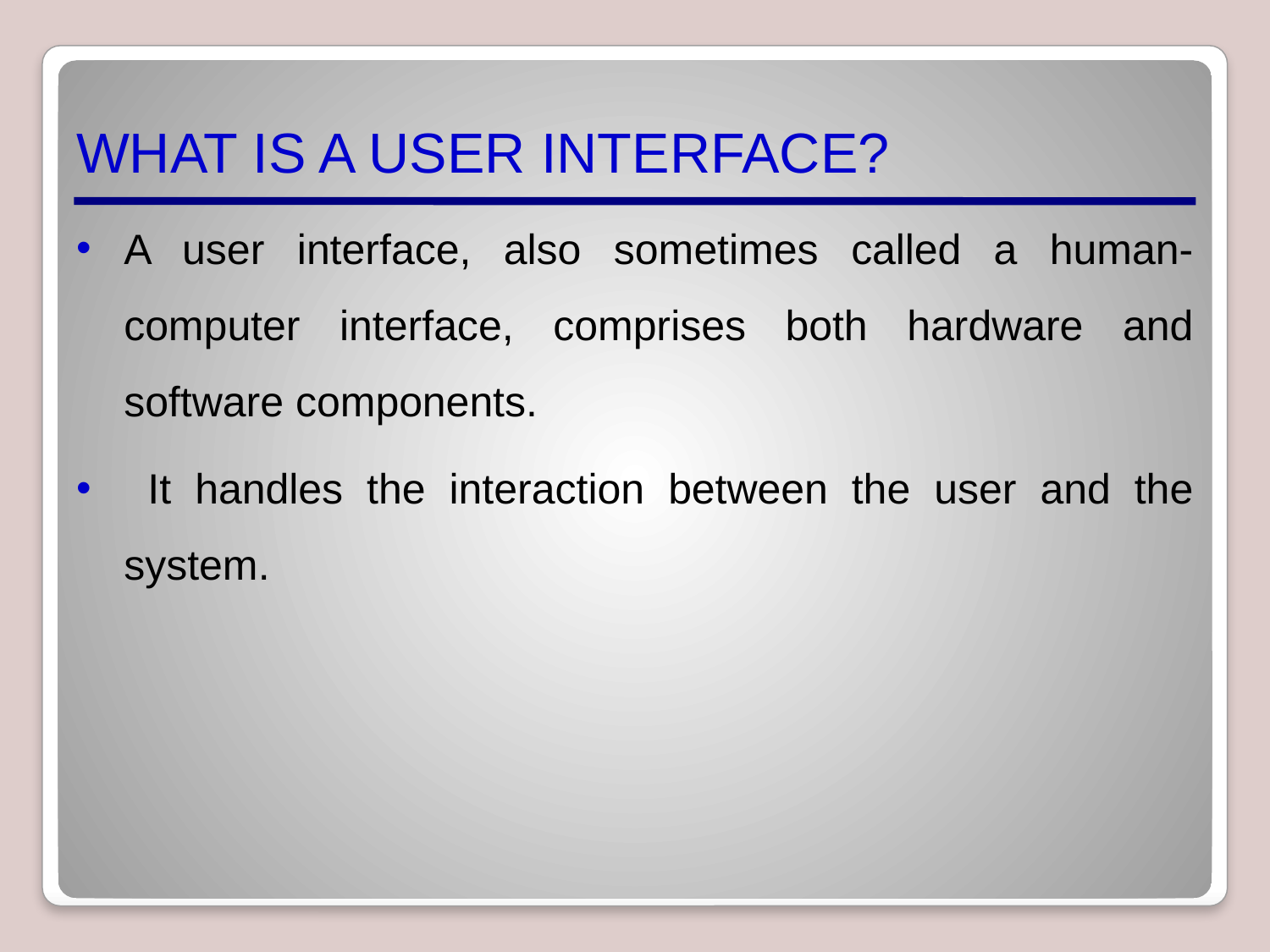

# WHAT IS A USER INTERFACE?
A user interface, also sometimes called a human-computer interface, comprises both hardware and software components.
 It handles the interaction between the user and the system.